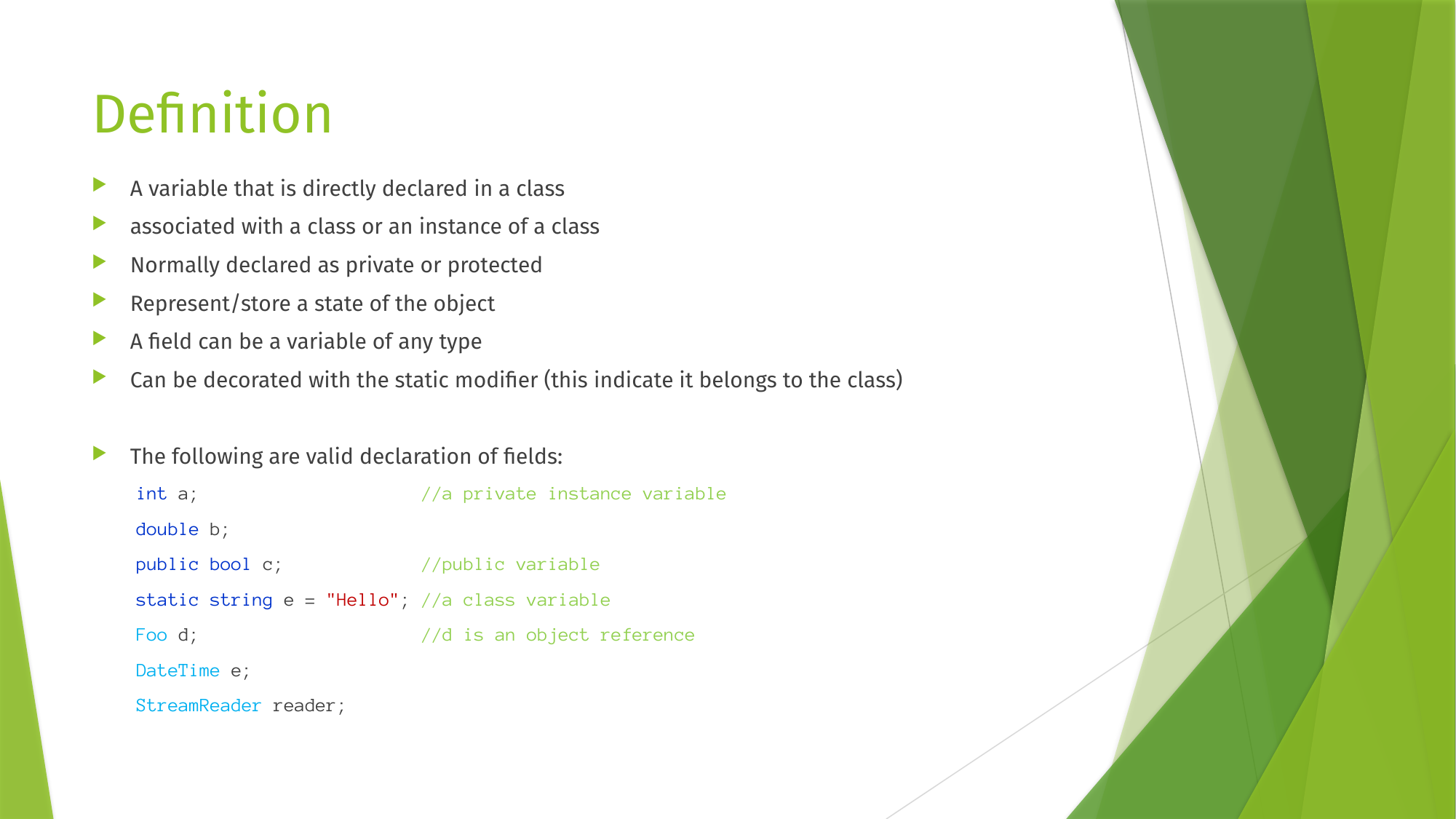

# Definition
A variable that is directly declared in a class
associated with a class or an instance of a class
Normally declared as private or protected
Represent/store a state of the object
A field can be a variable of any type
Can be decorated with the static modifier (this indicate it belongs to the class)

The following are valid declaration of fields:
int a;                     //a private instance variable
double b;
public bool c;             //public variable
static string e = "Hello"; //a class variable
Foo d;                     //d is an object reference
DateTime e;
StreamReader reader;